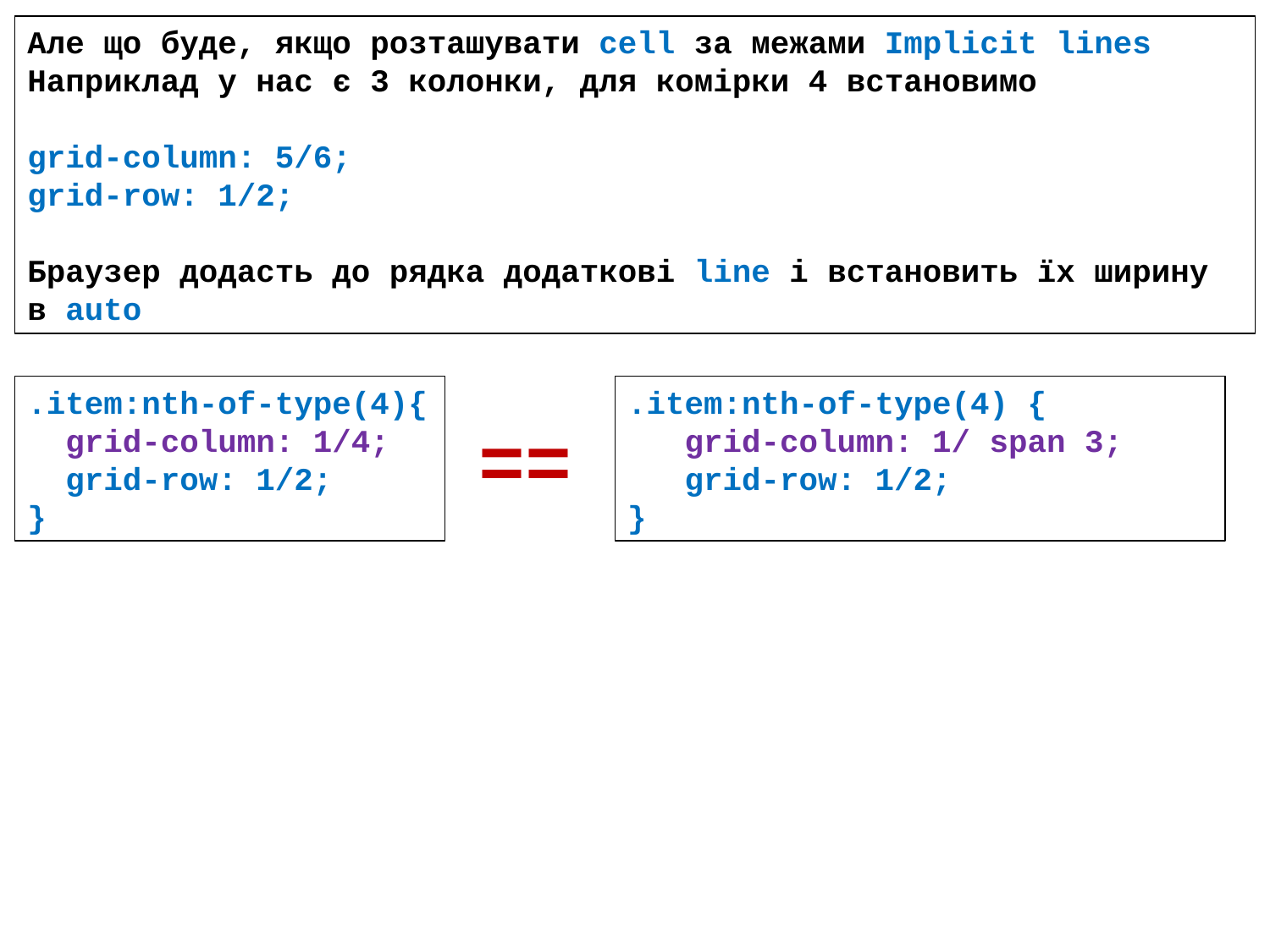

Але що буде, якщо розташувати cell за межами Implicit lines
Наприклад у нас є 3 колонки, для комірки 4 встановимо

grid-column: 5/6;
grid-row: 1/2;

Браузер додасть до рядка додаткові line і встановить їх ширину в auto
.item:nth-of-type(4){
  grid-column: 1/4;
  grid-row: 1/2;
}
.item:nth-of-type(4) {
   grid-column: 1/ span 3;
   grid-row: 1/2;
}
==